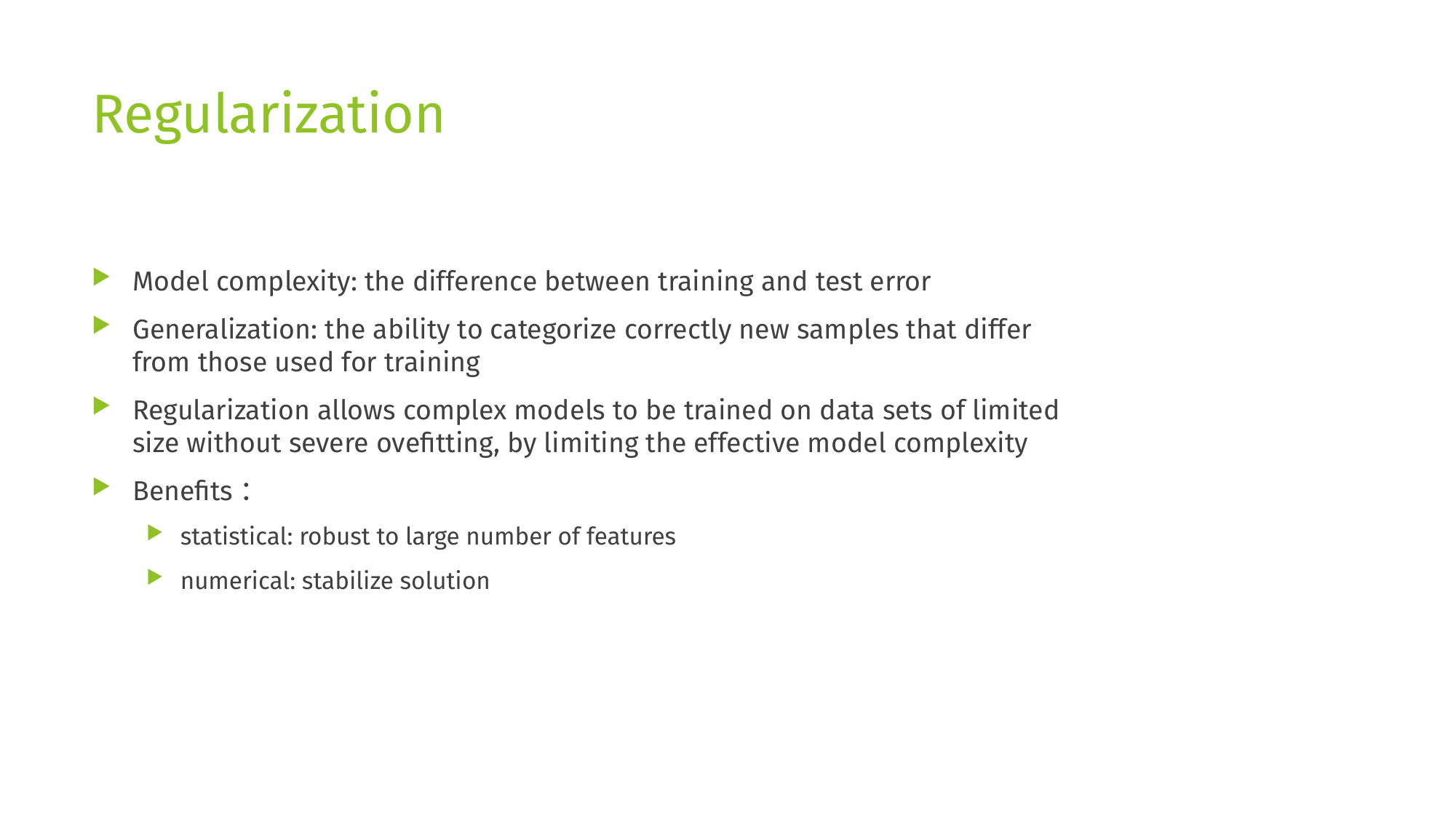

# Regularization
Model complexity: the difference between training and test error
Generalization: the ability to categorize correctly new samples that differ from those used for training
Regularization allows complex models to be trained on data sets of limited size without severe oveﬁtting, by limiting the effective model complexity
Benefits：
statistical: robust to large number of features
numerical: stabilize solution